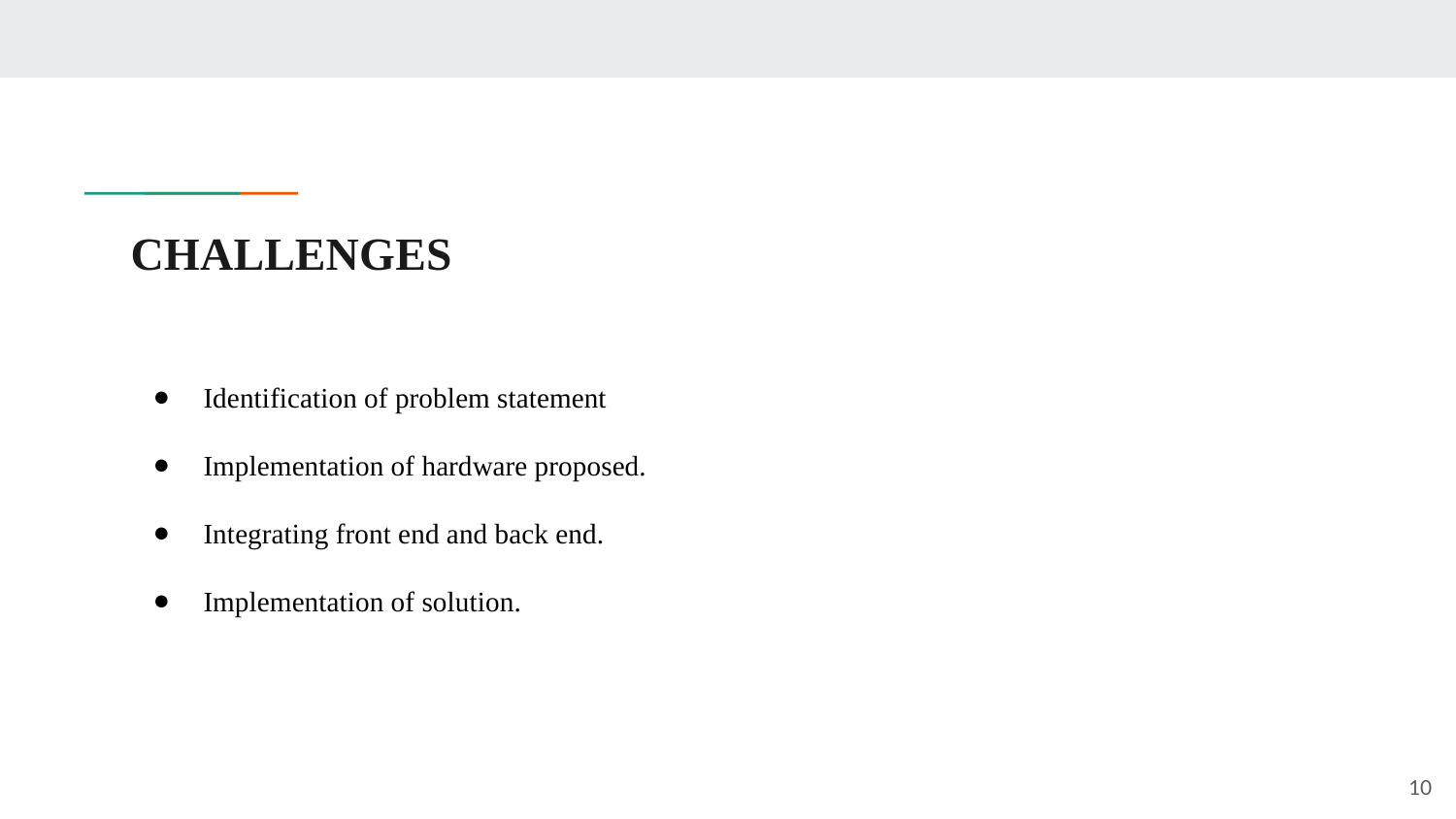

# CHALLENGES
Identification of problem statement
Implementation of hardware proposed.
Integrating front end and back end.
Implementation of solution.

10